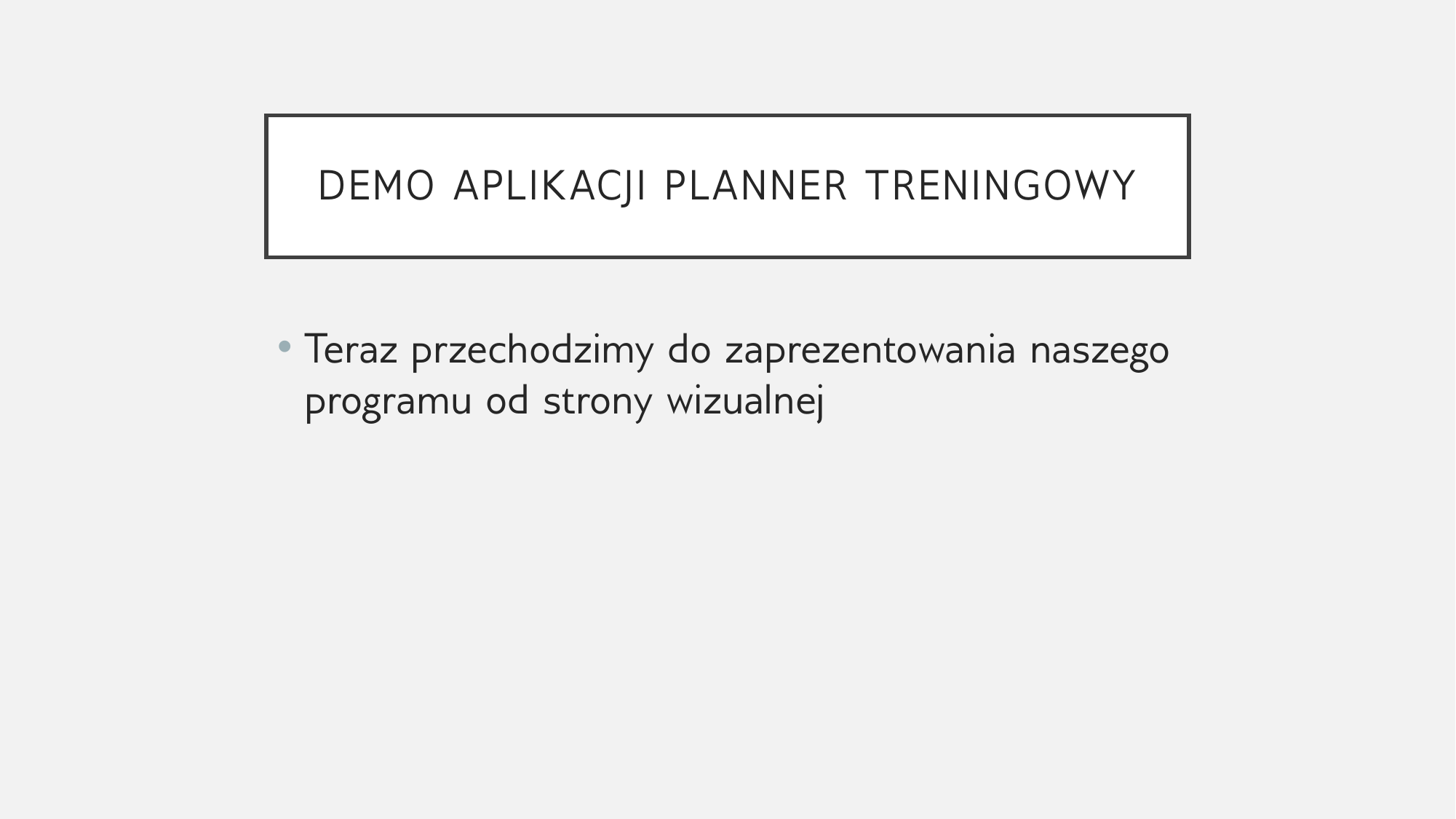

# Demo aplikacji planner treningowy
Teraz przechodzimy do zaprezentowania naszego programu od strony wizualnej